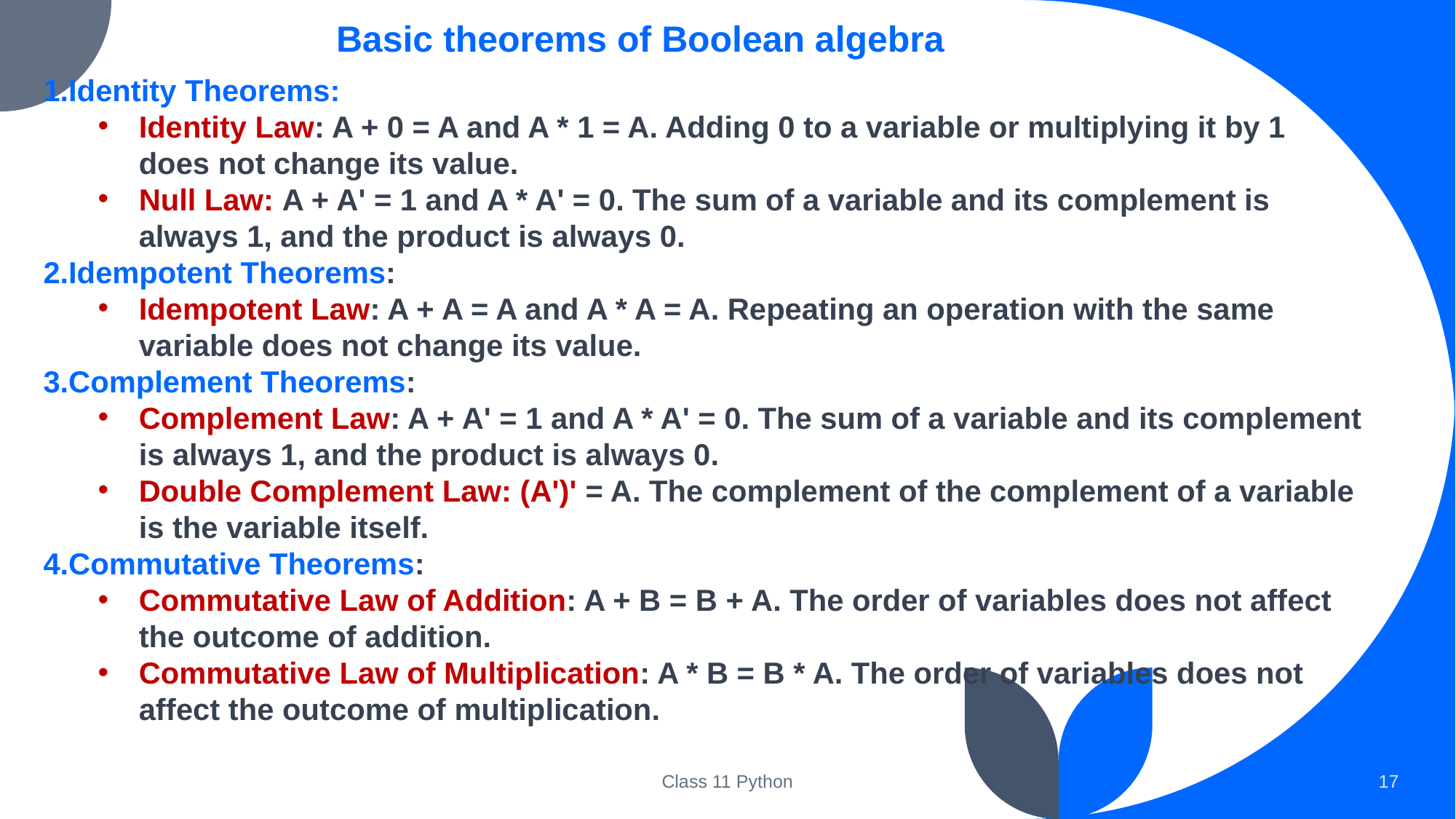

Basic theorems of Boolean algebra
Identity Theorems:
Identity Law: A + 0 = A and A * 1 = A. Adding 0 to a variable or multiplying it by 1 does not change its value.
Null Law: A + A' = 1 and A * A' = 0. The sum of a variable and its complement is always 1, and the product is always 0.
Idempotent Theorems:
Idempotent Law: A + A = A and A * A = A. Repeating an operation with the same variable does not change its value.
Complement Theorems:
Complement Law: A + A' = 1 and A * A' = 0. The sum of a variable and its complement is always 1, and the product is always 0.
Double Complement Law: (A')' = A. The complement of the complement of a variable is the variable itself.
Commutative Theorems:
Commutative Law of Addition: A + B = B + A. The order of variables does not affect the outcome of addition.
Commutative Law of Multiplication: A * B = B * A. The order of variables does not affect the outcome of multiplication.
Class 11 Python
17